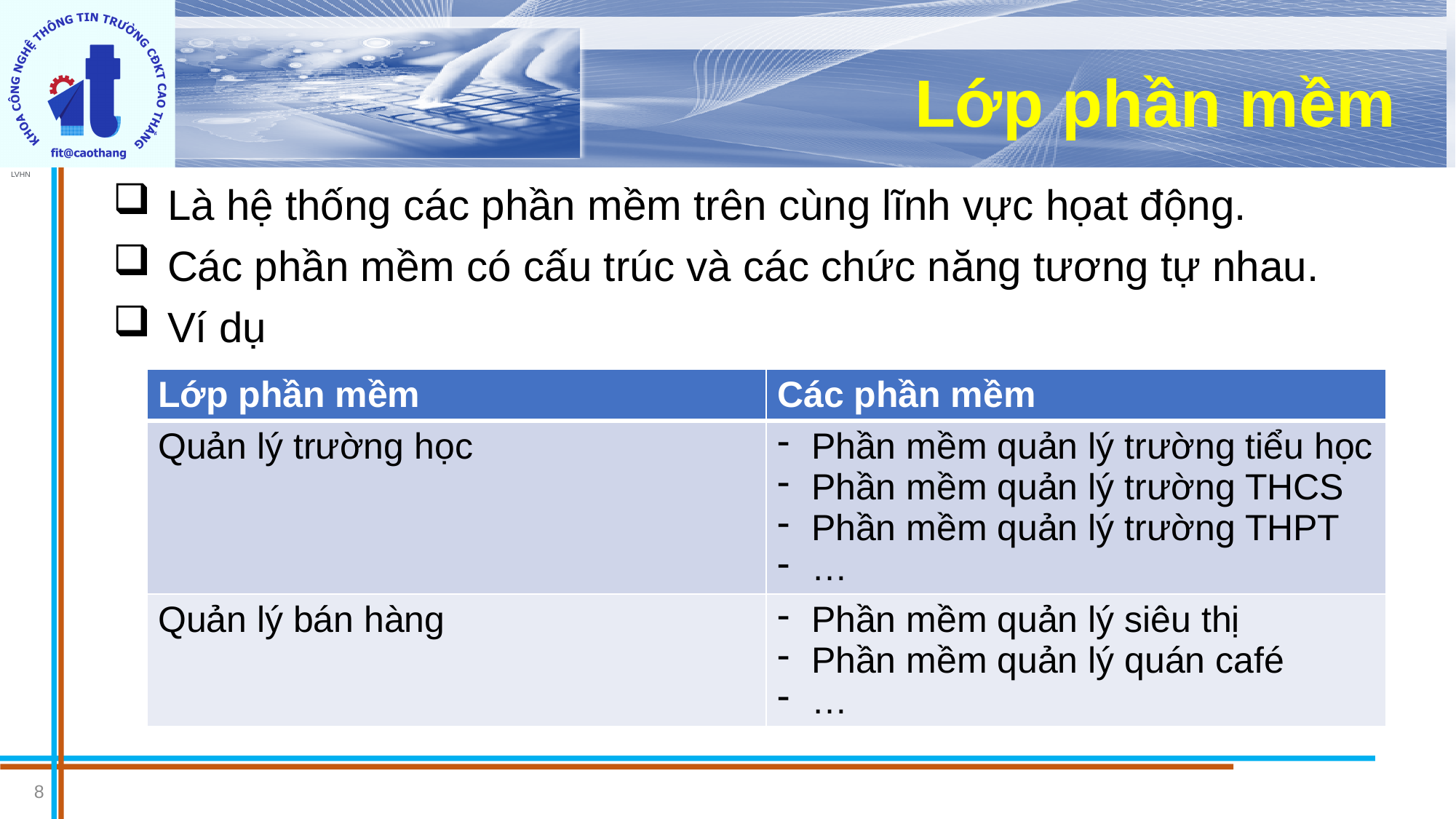

# Lớp phần mềm
Là hệ thống các phần mềm trên cùng lĩnh vực họat động.
Các phần mềm có cấu trúc và các chức năng tương tự nhau.
Ví dụ

| Lớp phần mềm | Các phần mềm |
| --- | --- |
| Quản lý trường học | Phần mềm quản lý trường tiểu học Phần mềm quản lý trường THCS Phần mềm quản lý trường THPT … |
| Quản lý bán hàng | Phần mềm quản lý siêu thị Phần mềm quản lý quán café … |
8